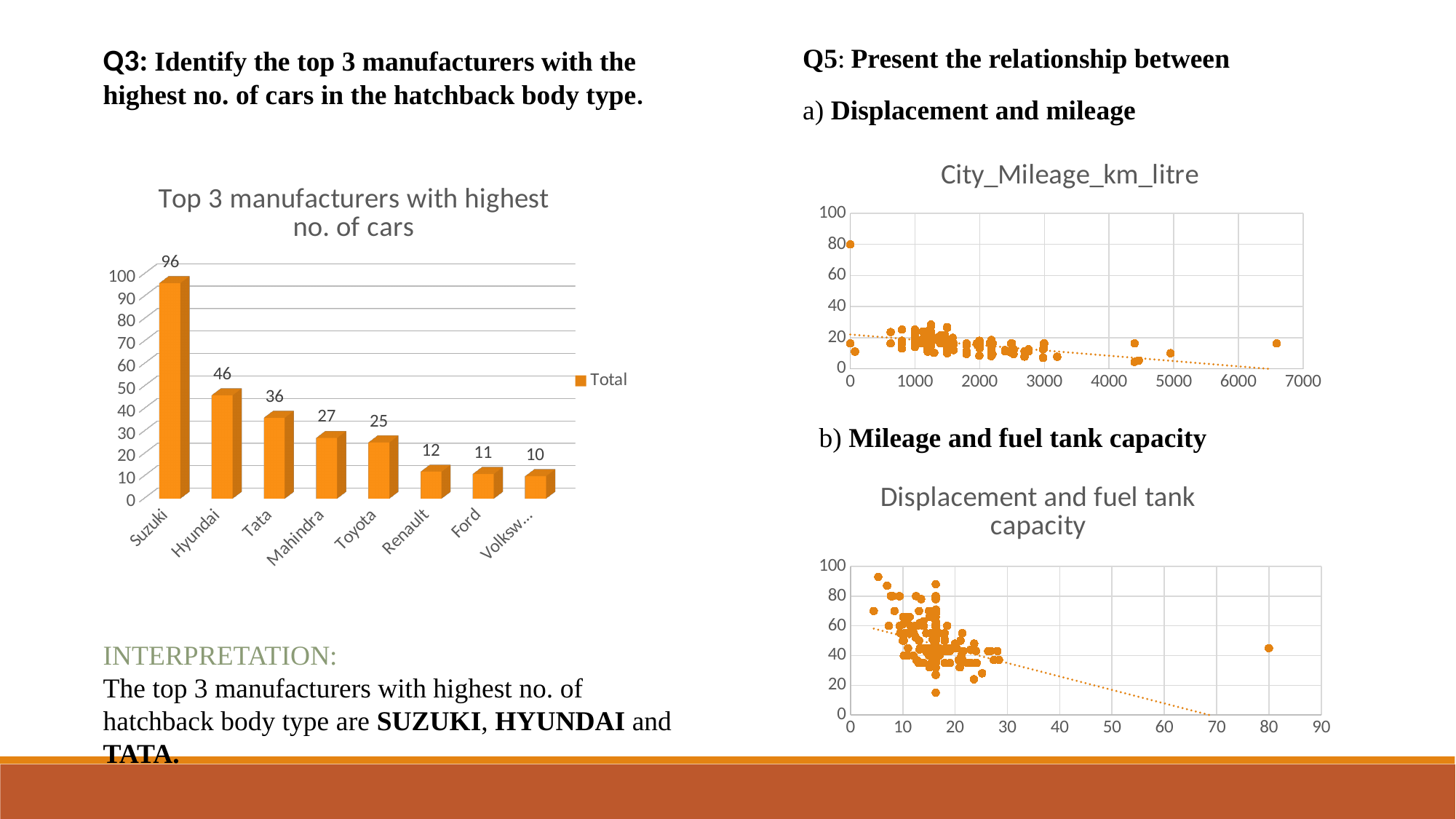

Q5: Present the relationship between

a) Displacement and mileage
Q3: Identify the top 3 manufacturers with the highest no. of cars in the hatchback body type.

### Chart:

| Category | City_Mileage_km_litre |
|---|---|

[unsupported chart]

b) Mileage and fuel tank capacity

### Chart: Displacement and fuel tank capacity

| Category |  |
|---|---|
INTERPRETATION:
The top 3 manufacturers with highest no. of hatchback body type are SUZUKI, HYUNDAI and TATA.